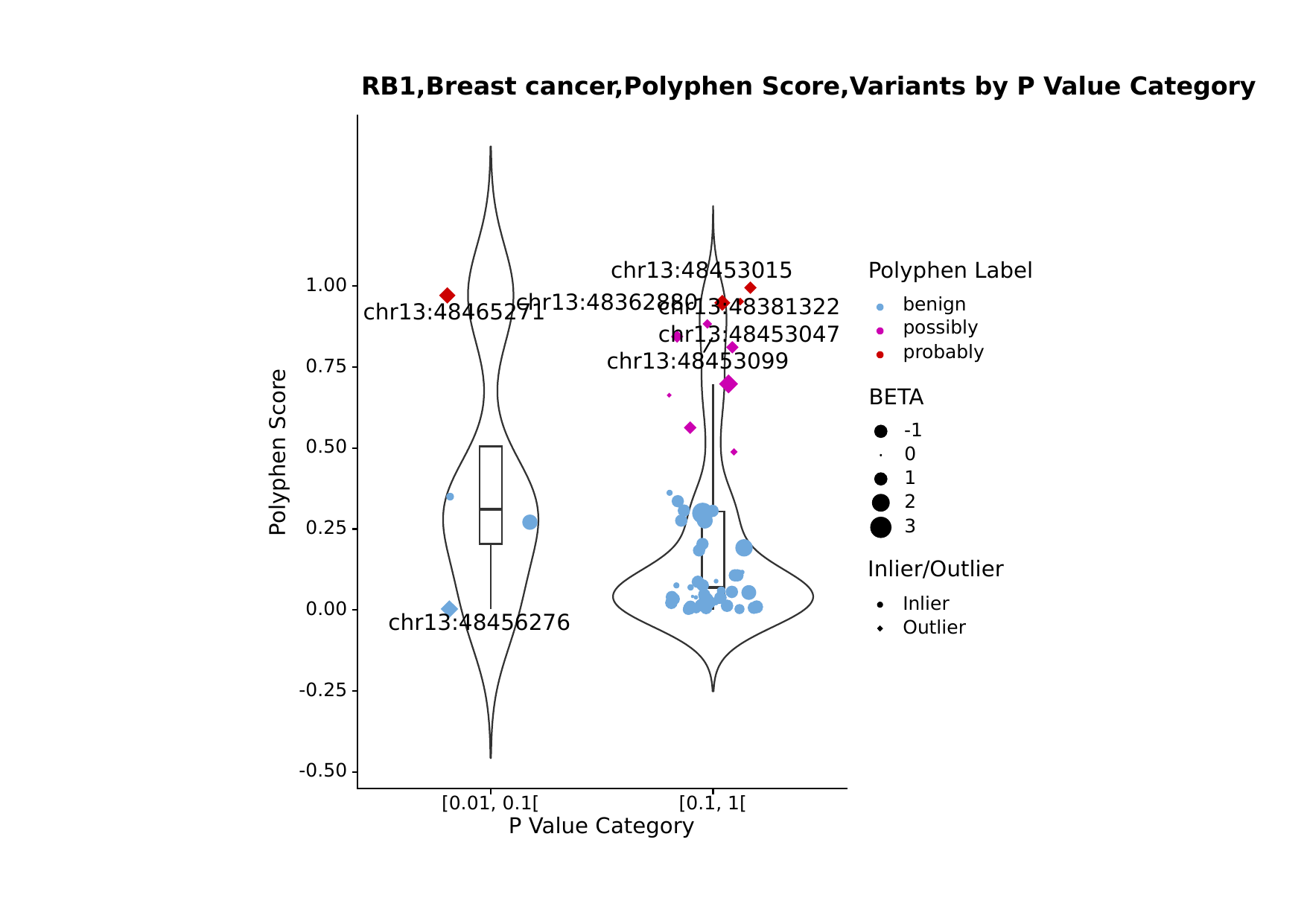

RB1,Breast cancer,Polyphen Score,Variants by P Value Category

Polyphen Label
chr13:48453015
1.00

chr13:48362880
benign

chr13:48381322

chr13:48465271

possibly
chr13:48453047

probably

chr13:48453099
0.75

BETA

-1

0.50
Polyphen Score

0

1

2

3
0.25

Inlier/Outlier

Inlier

0.00

chr13:48456276
Outlier

-0.25

-0.50

[0.01, 0.1[
[0.1, 1[
P Value Category